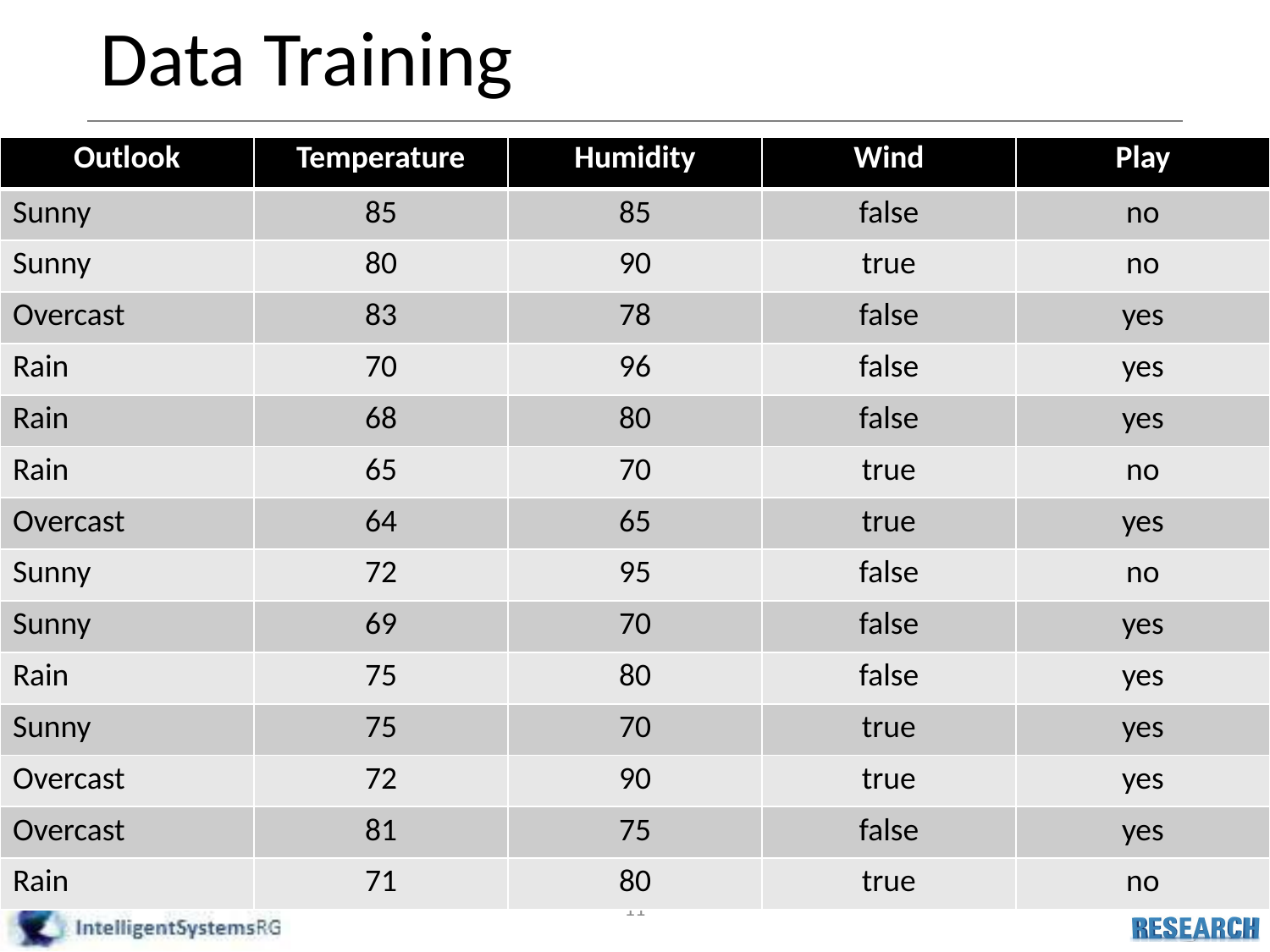

# Data Training
| Outlook | Temperature | Humidity | Wind | Play |
| --- | --- | --- | --- | --- |
| Sunny | 85 | 85 | false | no |
| Sunny | 80 | 90 | true | no |
| Overcast | 83 | 78 | false | yes |
| Rain | 70 | 96 | false | yes |
| Rain | 68 | 80 | false | yes |
| Rain | 65 | 70 | true | no |
| Overcast | 64 | 65 | true | yes |
| Sunny | 72 | 95 | false | no |
| Sunny | 69 | 70 | false | yes |
| Rain | 75 | 80 | false | yes |
| Sunny | 75 | 70 | true | yes |
| Overcast | 72 | 90 | true | yes |
| Overcast | 81 | 75 | false | yes |
| Rain | 71 | 80 | true | no |